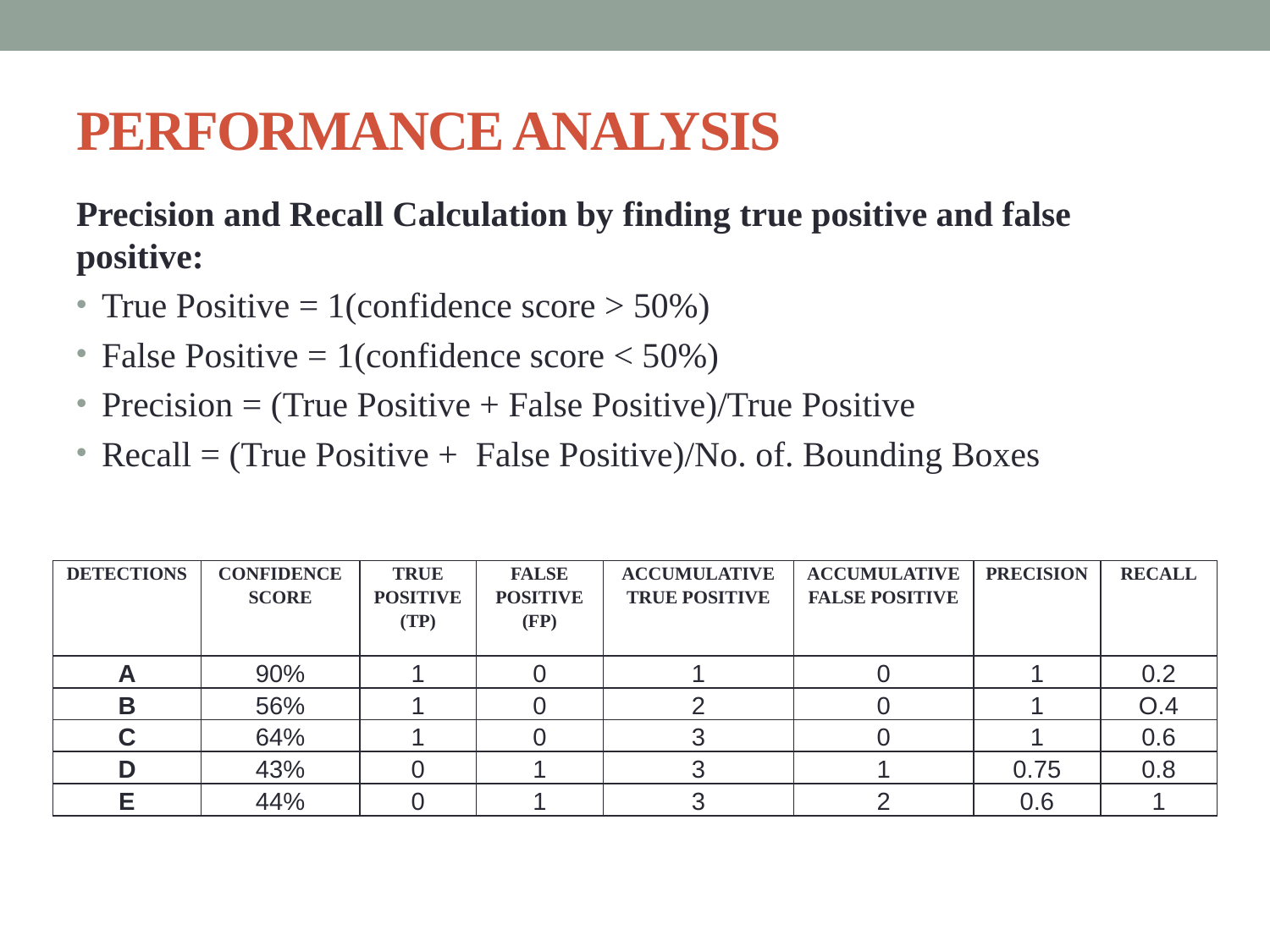

# PERFORMANCE ANALYSIS
Precision and Recall Calculation by finding true positive and false positive:
True Positive = 1(confidence score > 50%)
False Positive = 1(confidence score < 50%)
Precision = (True Positive + False Positive)/True Positive
Recall = (True Positive +  False Positive)/No. of. Bounding Boxes

| DETECTIONS | CONFIDENCE SCORE | TRUE POSITIVE (TP) | FALSE POSITIVE (FP) | ACCUMULATIVE TRUE POSITIVE | ACCUMULATIVE FALSE POSITIVE | PRECISION | RECALL |
| --- | --- | --- | --- | --- | --- | --- | --- |
| A | 90% | 1 | 0 | 1 | 0 | 1 | 0.2 |
| B | 56% | 1 | 0 | 2 | 0 | 1 | O.4 |
| C | 64% | 1 | 0 | 3 | 0 | 1 | 0.6 |
| D | 43% | 0 | 1 | 3 | 1 | 0.75 | 0.8 |
| E | 44% | 0 | 1 | 3 | 2 | 0.6 | 1 |